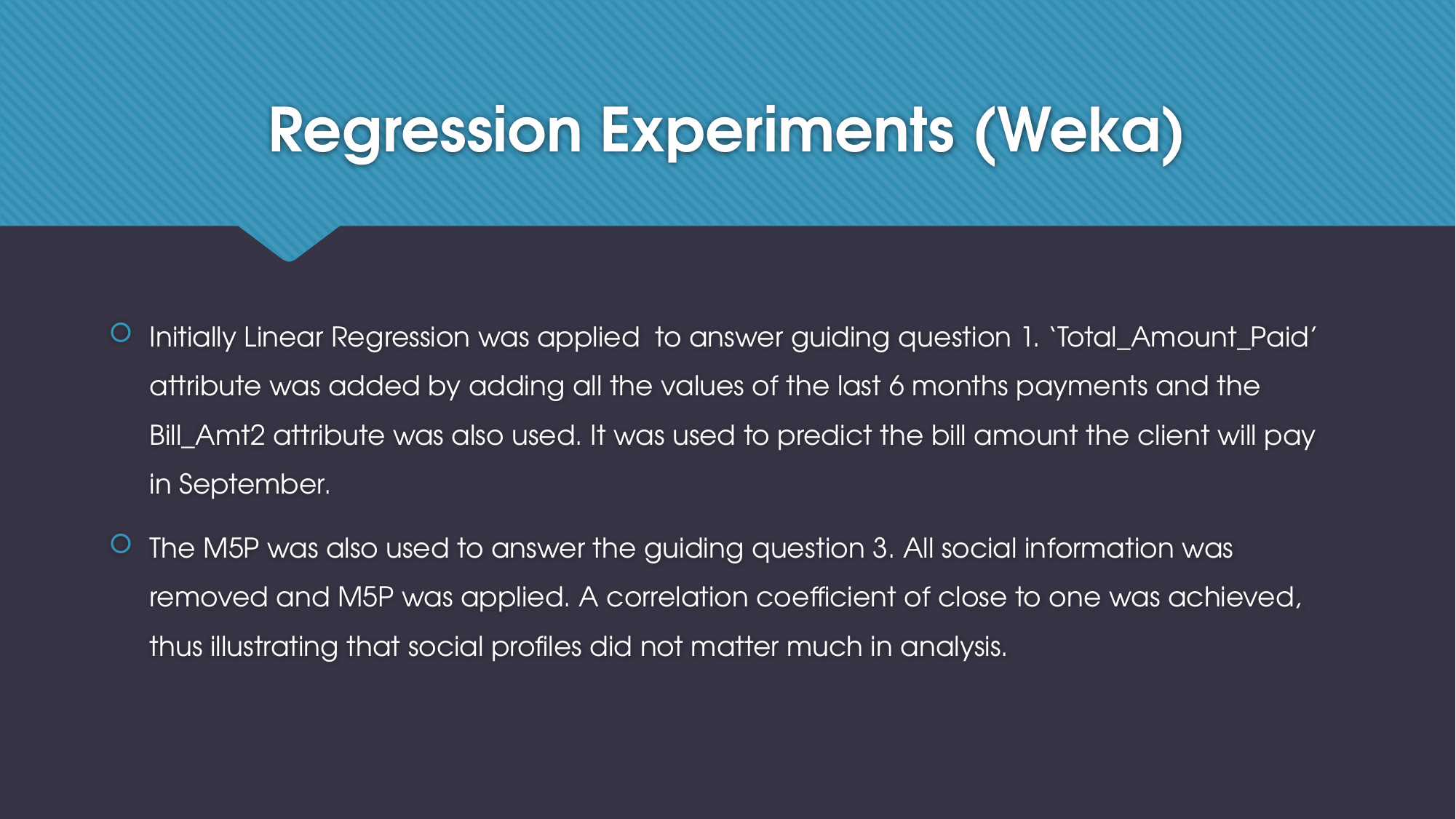

# Regression Experiments (Weka)
Initially Linear Regression was applied  to answer guiding question 1. ‘Total_Amount_Paid’ attribute was added by adding all the values of the last 6 months payments and the Bill_Amt2 attribute was also used. It was used to predict the bill amount the client will pay in September.
The M5P was also used to answer the guiding question 3. All social information was removed and M5P was applied. A correlation coefficient of close to one was achieved, thus illustrating that social profiles did not matter much in analysis.